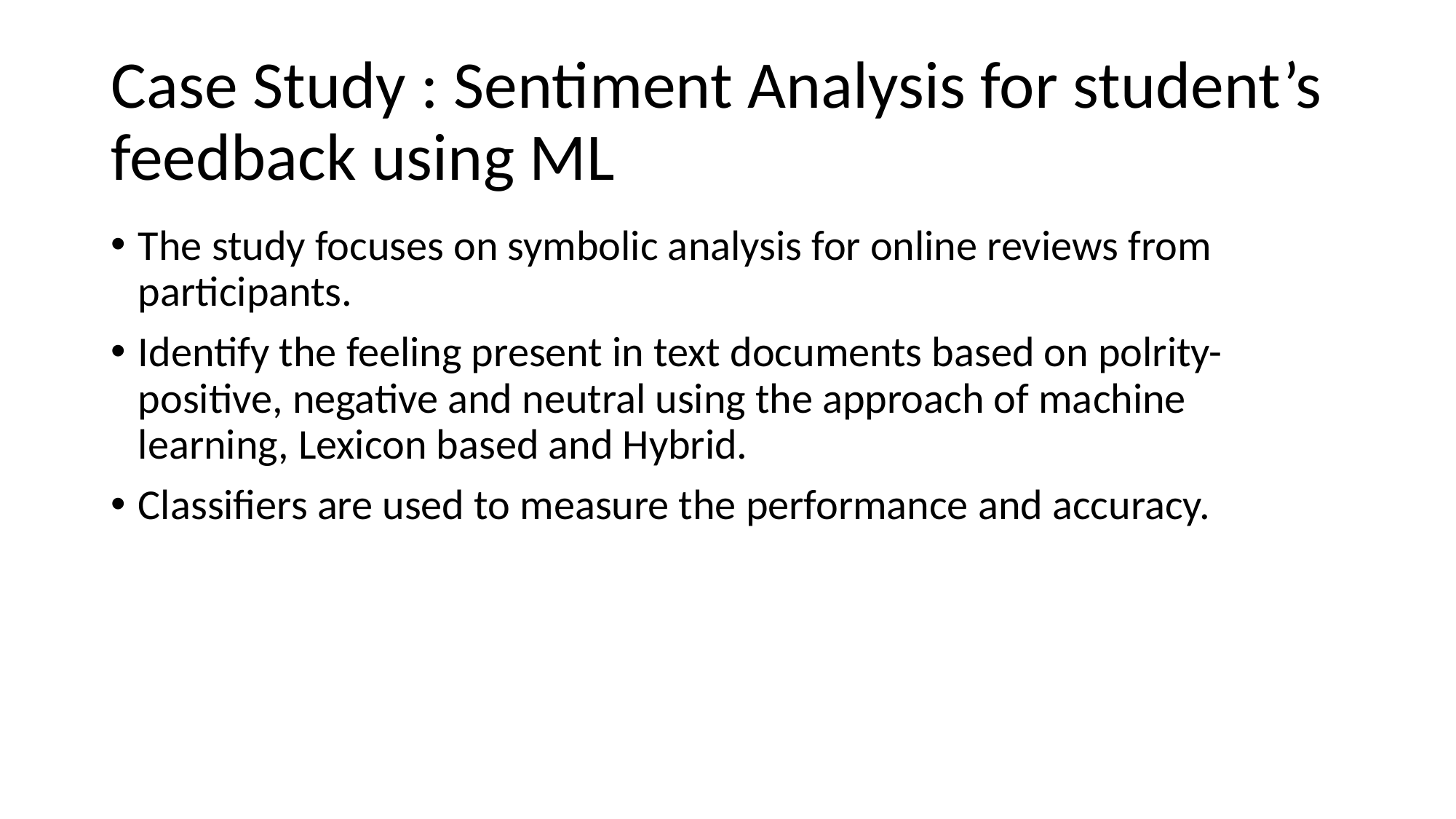

# Case Study : Sentiment Analysis for student’s feedback using ML
The study focuses on symbolic analysis for online reviews from participants.
Identify the feeling present in text documents based on polrity-positive, negative and neutral using the approach of machine learning, Lexicon based and Hybrid.
Classifiers are used to measure the performance and accuracy.